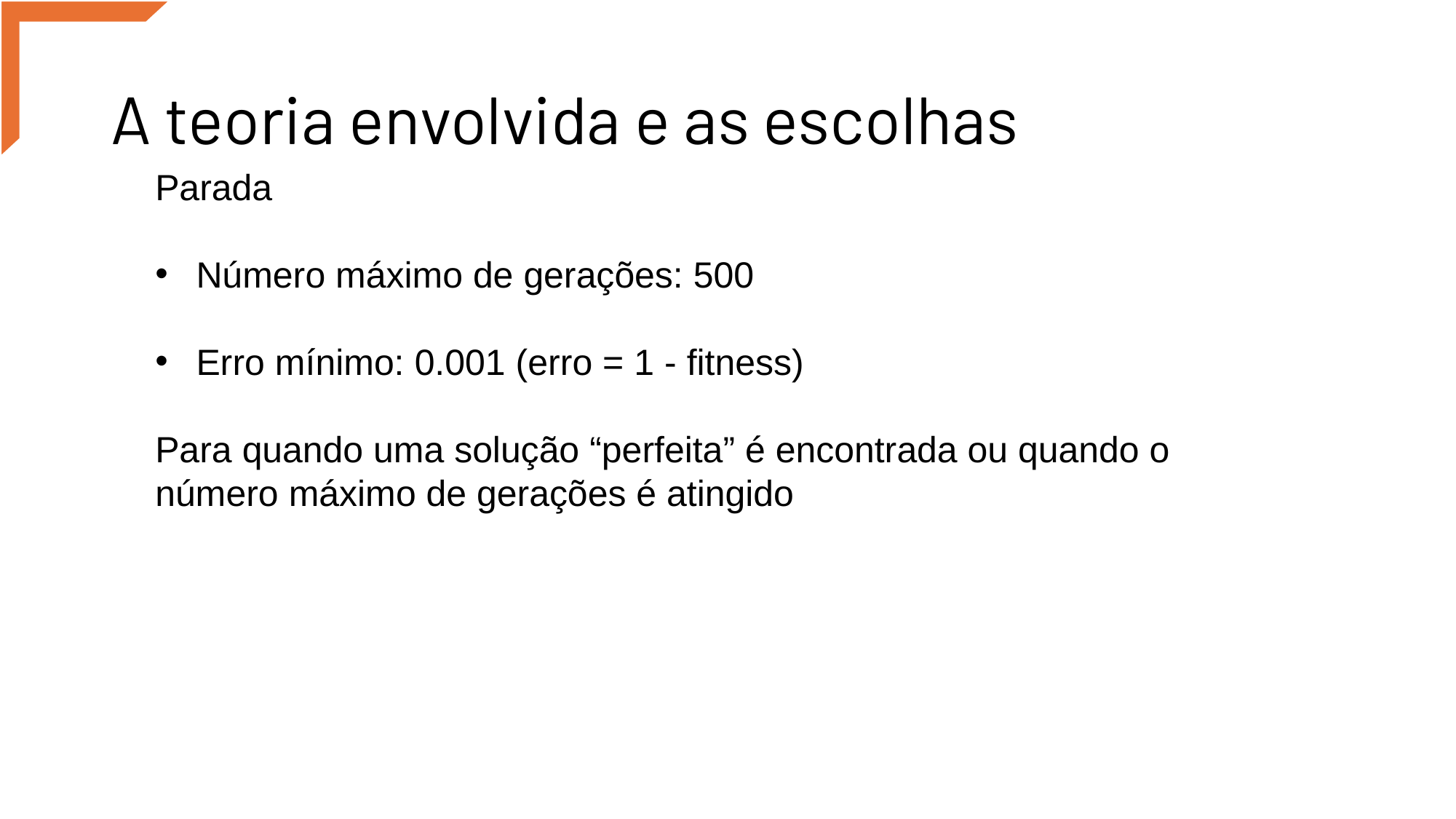

# A teoria envolvida e as escolhas
Parada

Número máximo de gerações: 500

Erro mínimo: 0.001 (erro = 1 - fitness)

Para quando uma solução “perfeita” é encontrada ou quando o número máximo de gerações é atingido